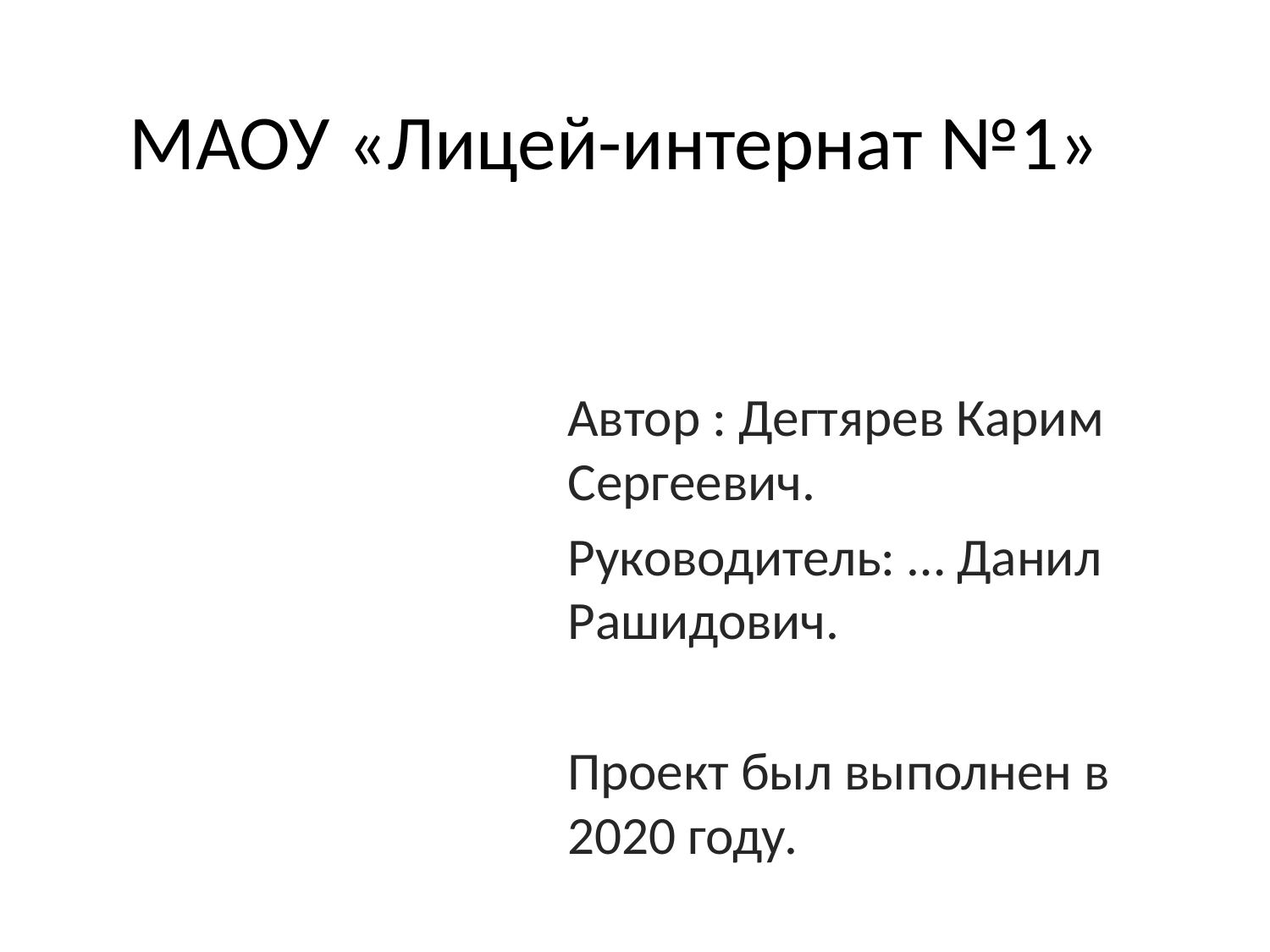

# МАОУ «Лицей-интернат №1»
Автор : Дегтярев Карим Сергеевич.
Руководитель: … Данил Рашидович.

Проект был выполнен в 2020 году.